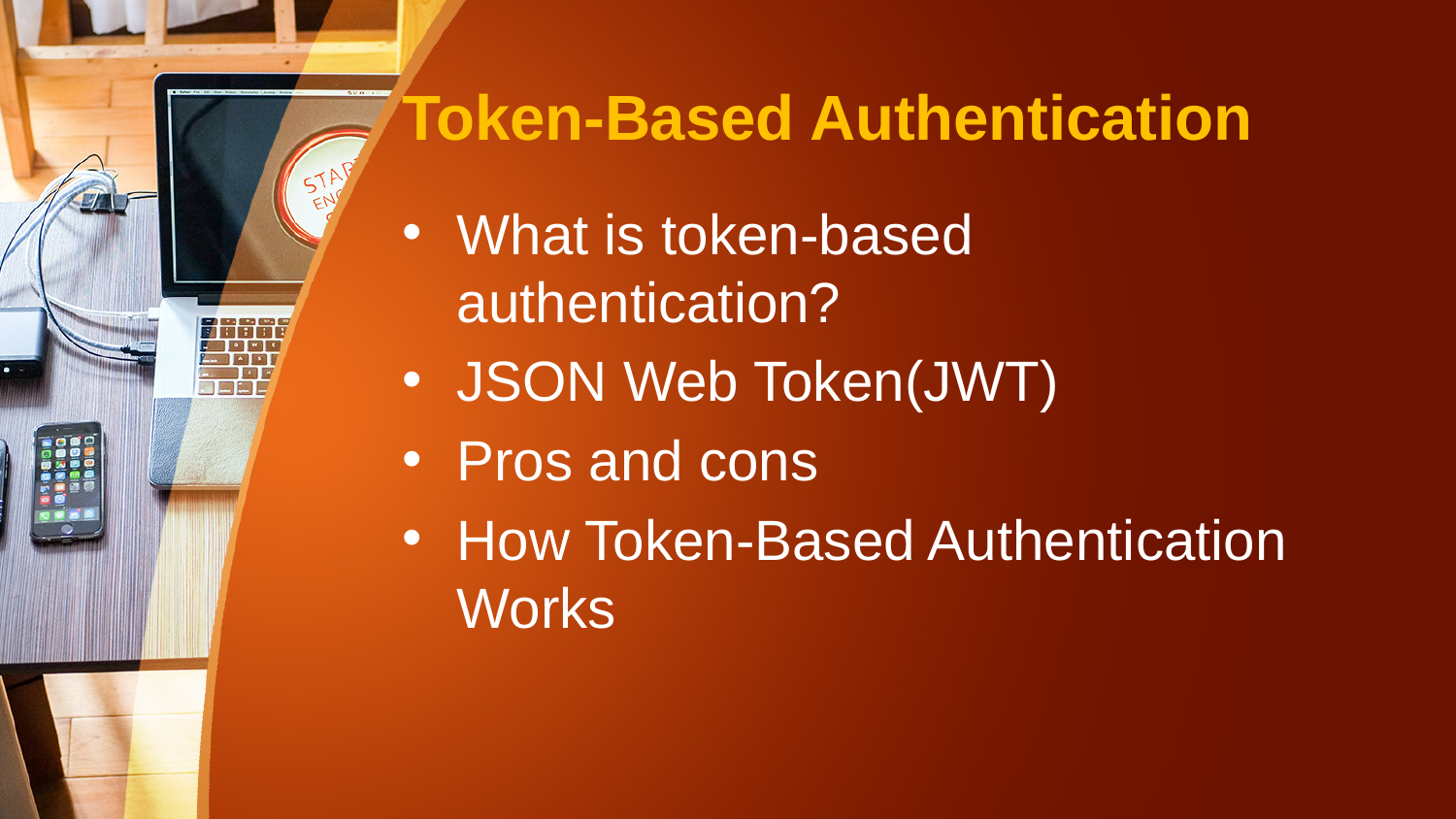

# Token-Based Authentication
What is token-based authentication?
JSON Web Token(JWT)
Pros and cons
How Token-Based Authentication Works